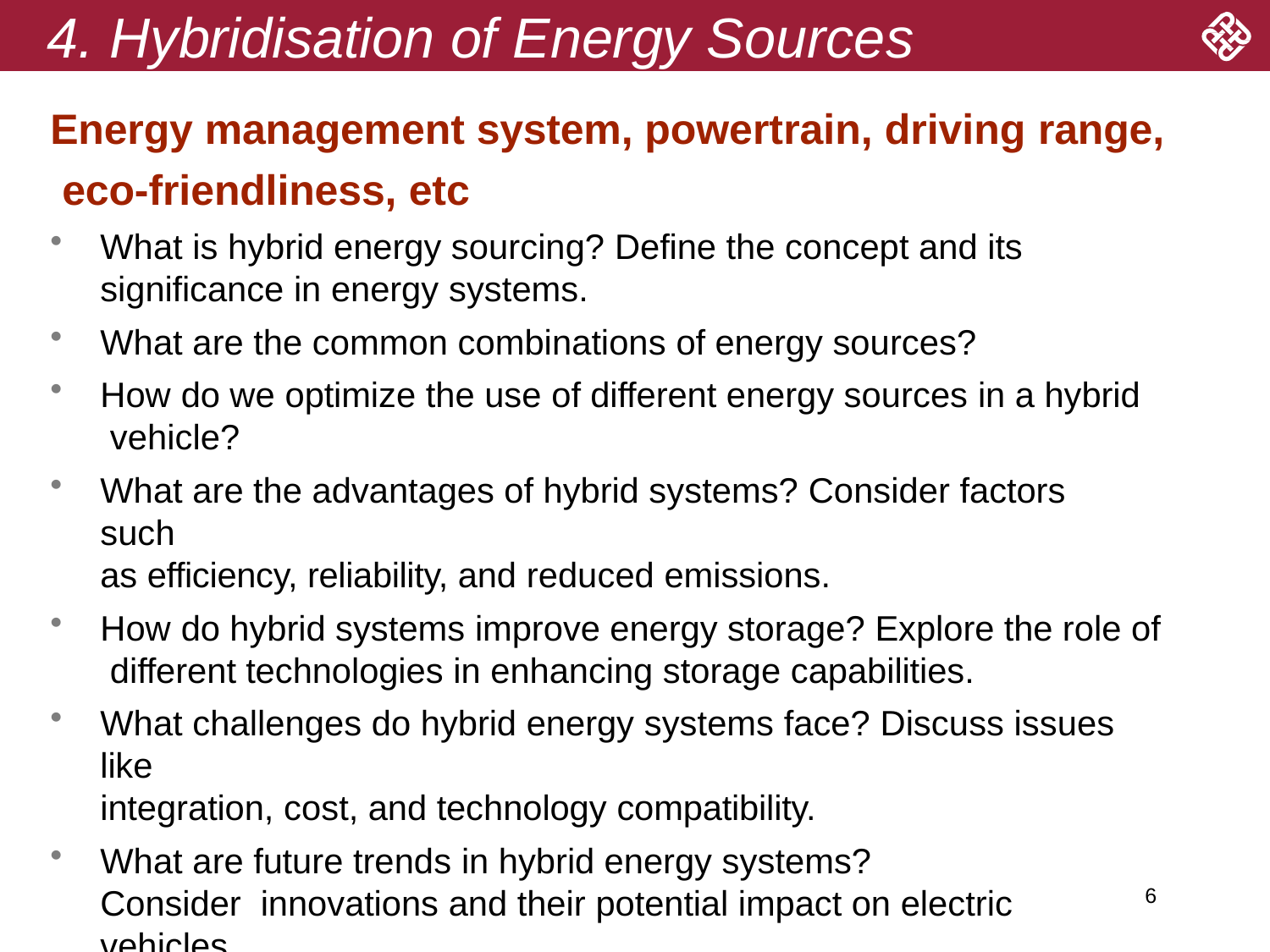

# 4. Hybridisation of Energy Sources
Energy management system, powertrain, driving range,  eco-friendliness, etc
What is hybrid energy sourcing? Define the concept and its
significance in energy systems.
What are the common combinations of energy sources?
How do we optimize the use of different energy sources in a hybrid  vehicle?
What are the advantages of hybrid systems? Consider factors such
as efficiency, reliability, and reduced emissions.
How do hybrid systems improve energy storage? Explore the role of  different technologies in enhancing storage capabilities.
What challenges do hybrid energy systems face? Discuss issues like
integration, cost, and technology compatibility.
What are future trends in hybrid energy systems? Consider  innovations and their potential impact on electric vehicles.
6